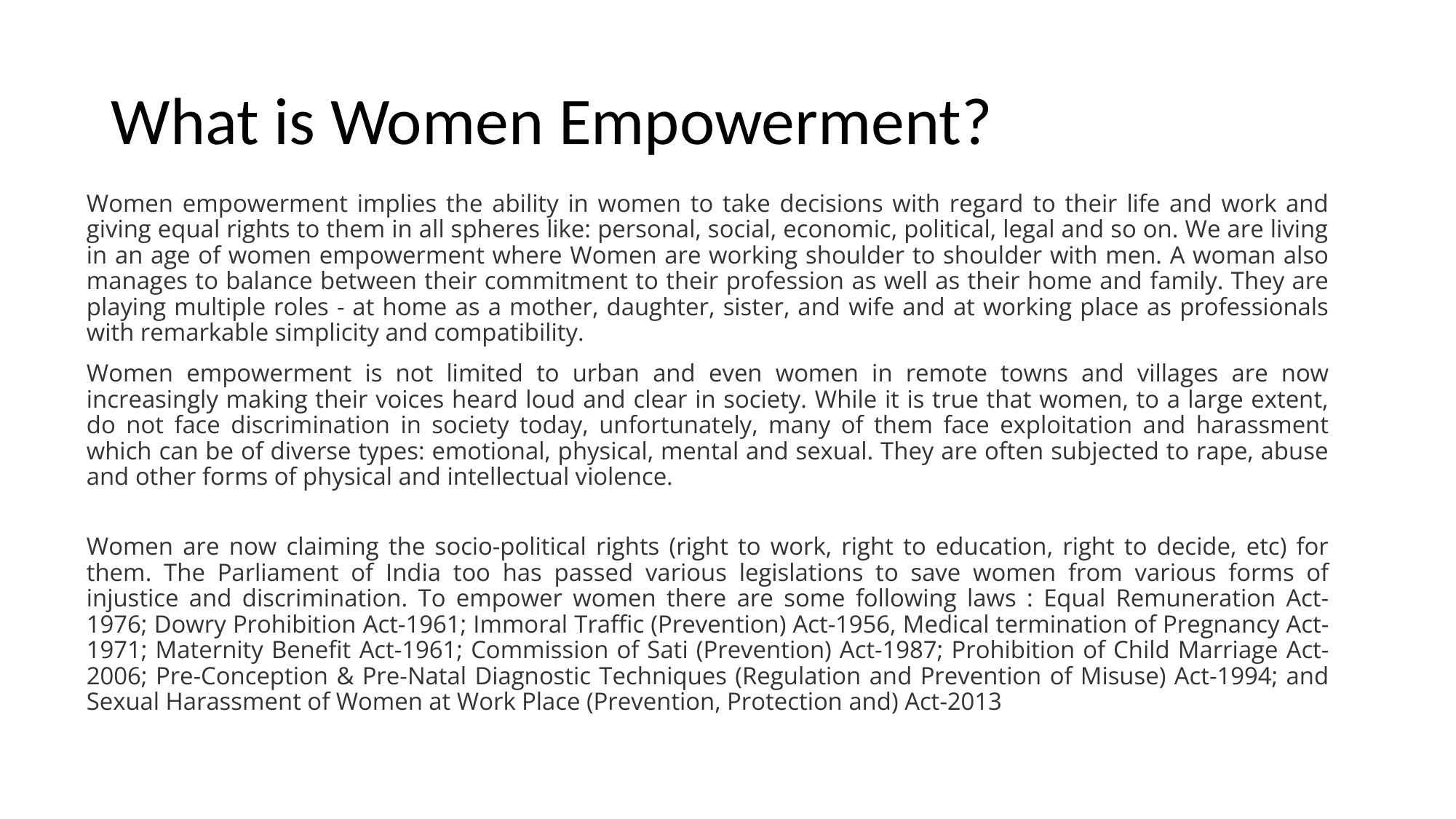

# What is Women Empowerment?
Women empowerment implies the ability in women to take decisions with regard to their life and work and giving equal rights to them in all spheres like: personal, social, economic, political, legal and so on. We are living in an age of women empowerment where Women are working shoulder to shoulder with men. A woman also manages to balance between their commitment to their profession as well as their home and family. They are playing multiple roles - at home as a mother, daughter, sister, and wife and at working place as professionals with remarkable simplicity and compatibility.
Women empowerment is not limited to urban and even women in remote towns and villages are now increasingly making their voices heard loud and clear in society. While it is true that women, to a large extent, do not face discrimination in society today, unfortunately, many of them face exploitation and harassment which can be of diverse types: emotional, physical, mental and sexual. They are often subjected to rape, abuse and other forms of physical and intellectual violence.
Women are now claiming the socio-political rights (right to work, right to education, right to decide, etc) for them. The Parliament of India too has passed various legislations to save women from various forms of injustice and discrimination. To empower women there are some following laws : Equal Remuneration Act-1976; Dowry Prohibition Act-1961; Immoral Traffic (Prevention) Act-1956, Medical termination of Pregnancy Act-1971; Maternity Benefit Act-1961; Commission of Sati (Prevention) Act-1987; Prohibition of Child Marriage Act-2006; Pre-Conception & Pre-Natal Diagnostic Techniques (Regulation and Prevention of Misuse) Act-1994; and Sexual Harassment of Women at Work Place (Prevention, Protection and) Act-2013